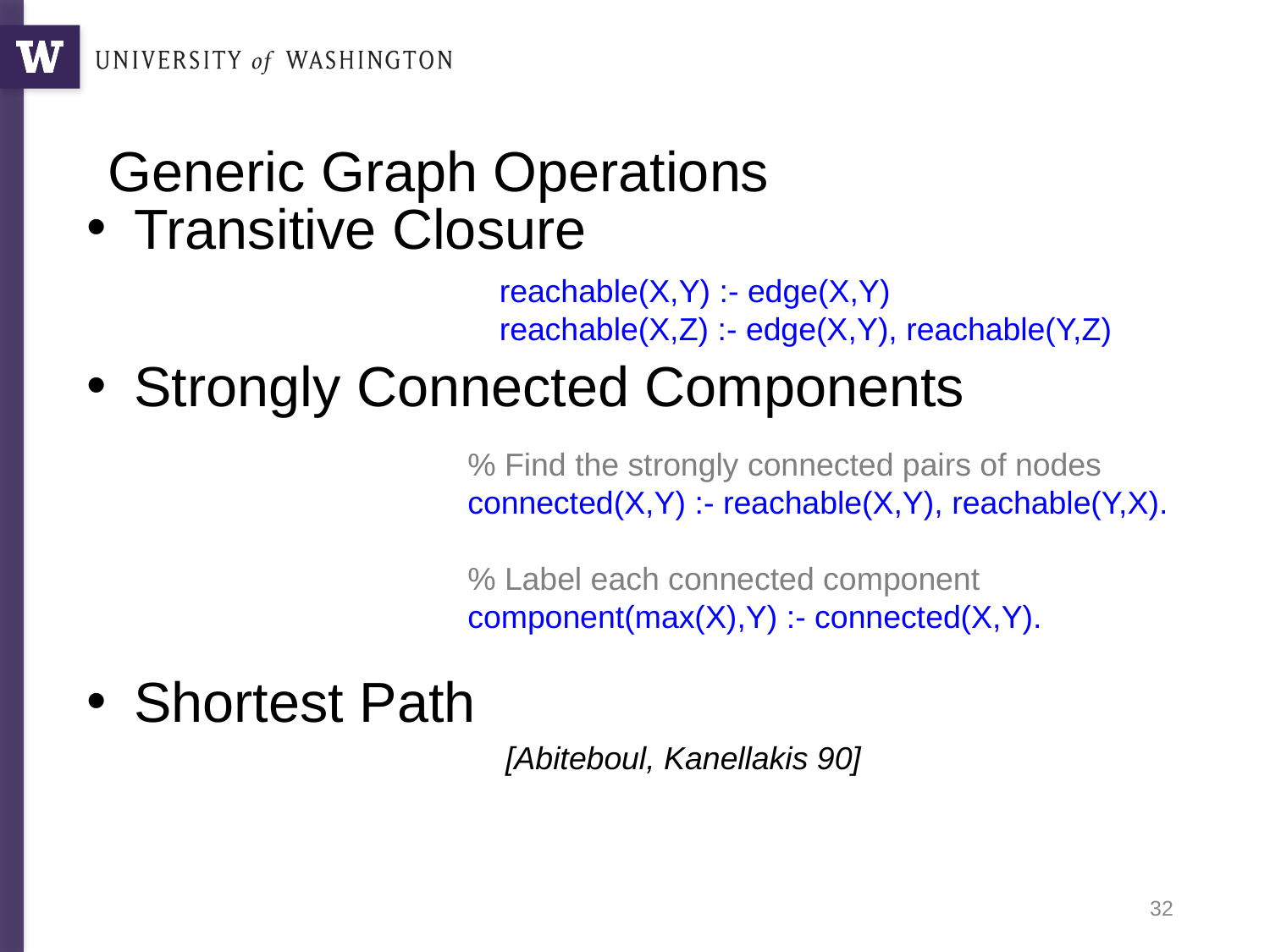

# Generic Graph Operations
Transitive Closure

Strongly Connected Components

Shortest Path
reachable(X,Y) :- edge(X,Y)
reachable(X,Z) :- edge(X,Y), reachable(Y,Z)
% Find the strongly connected pairs of nodes
connected(X,Y) :- reachable(X,Y), reachable(Y,X).

% Label each connected component
component(max(X),Y) :- connected(X,Y).

[Abiteboul, Kanellakis 90]
32